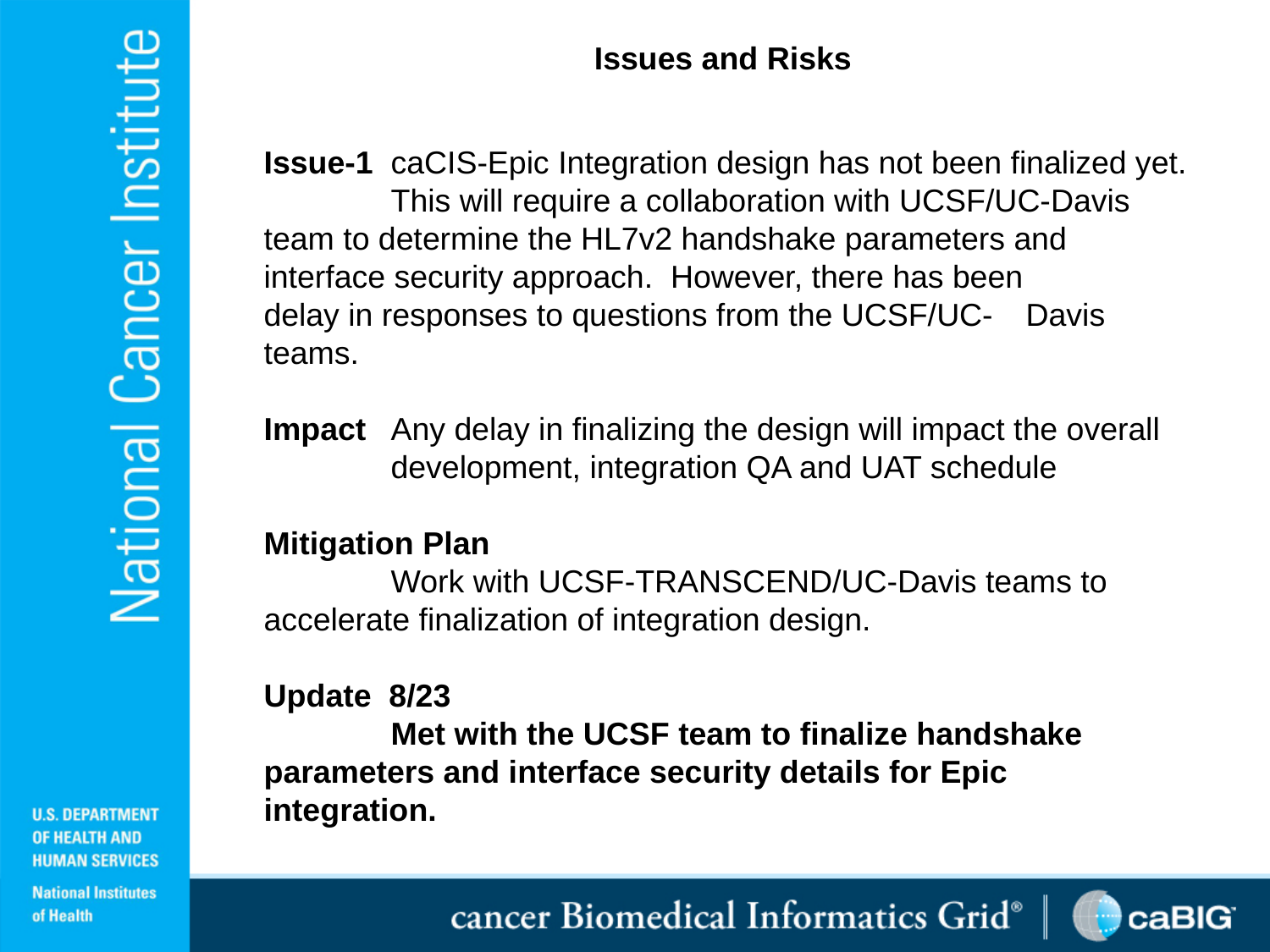

Issues and Risks
Issue-1	caCIS-Epic Integration design has not been finalized yet.  	This will require a collaboration with UCSF/UC-Davis 	team to determine the HL7v2 handshake parameters and 	interface security approach.  However, there has been 	delay in responses to questions from the UCSF/UC-	Davis teams.

Impact  	Any delay in finalizing the design will impact the overall 	development, integration QA and UAT schedule

Mitigation Plan
	Work with UCSF-TRANSCEND/UC-Davis teams to 	accelerate finalization of integration design.

Update  8/23
	Met with the UCSF team to finalize handshake 	parameters and interface security details for Epic 	integration.